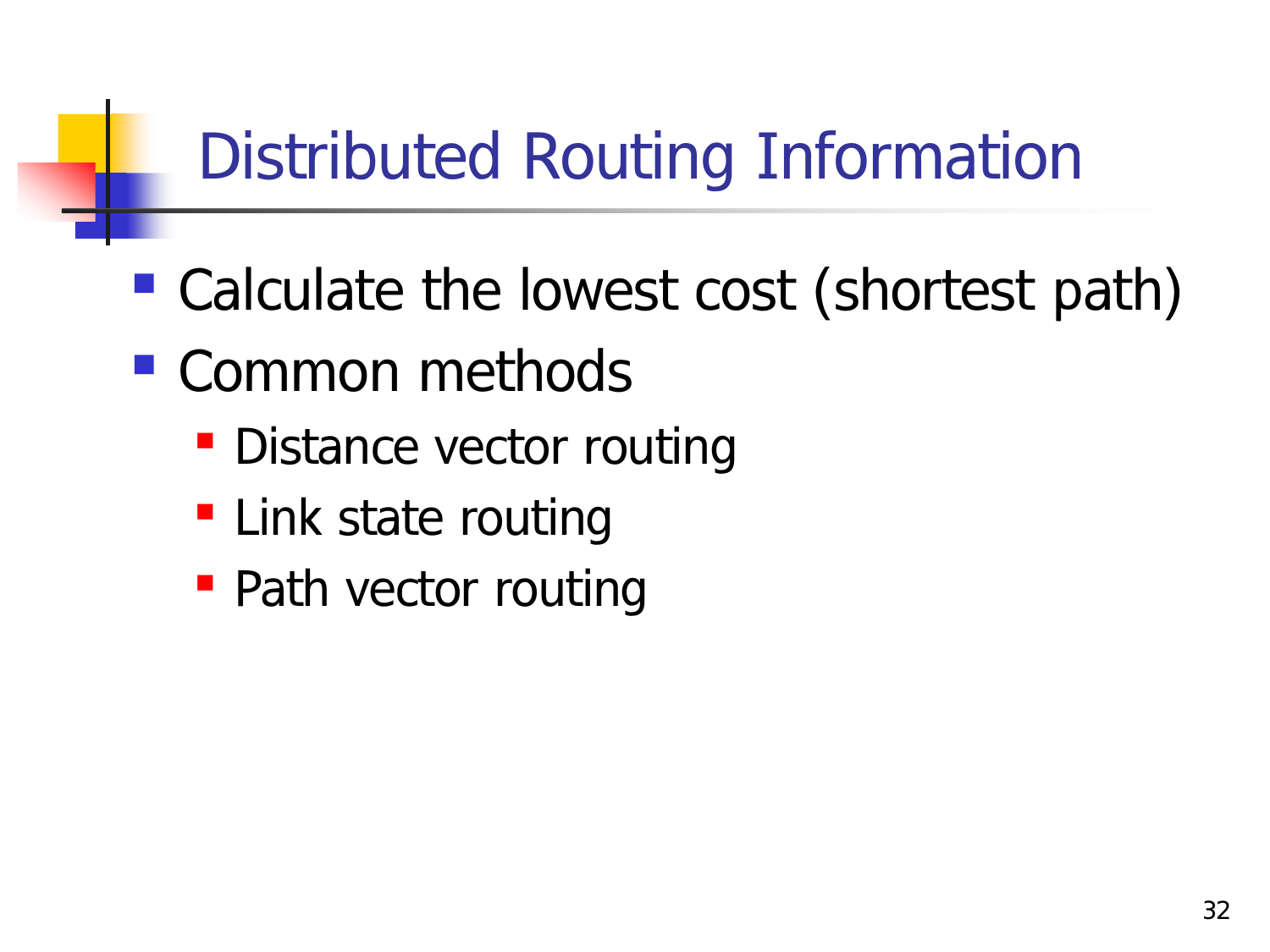

# Distributed Routing Information
Calculate the lowest cost (shortest path)
Common methods
Distance vector routing
Link state routing
Path vector routing
32